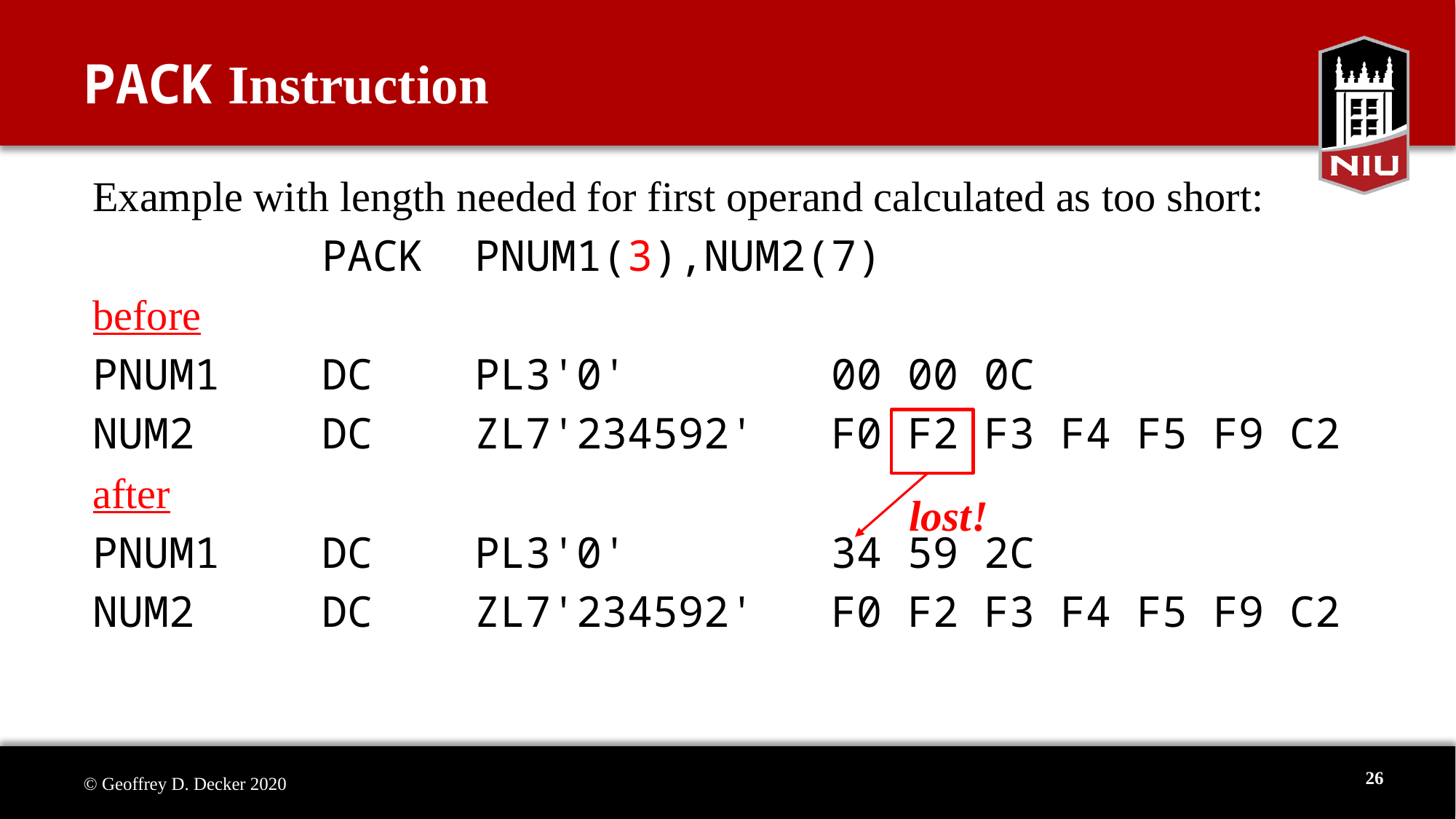

# PACK Instruction
Example with length needed for first operand calculated as too short:
         PACK  PNUM1(3),NUM2(7)
before
PNUM1    DC    PL3'0'        00 00 0C
NUM2     DC    ZL7'234592'   F0 F2 F3 F4 F5 F9 C2
after
PNUM1    DC    PL3'0'        34 59 2C
NUM2     DC    ZL7'234592'   F0 F2 F3 F4 F5 F9 C2

lost!
26
© Geoffrey D. Decker 2020